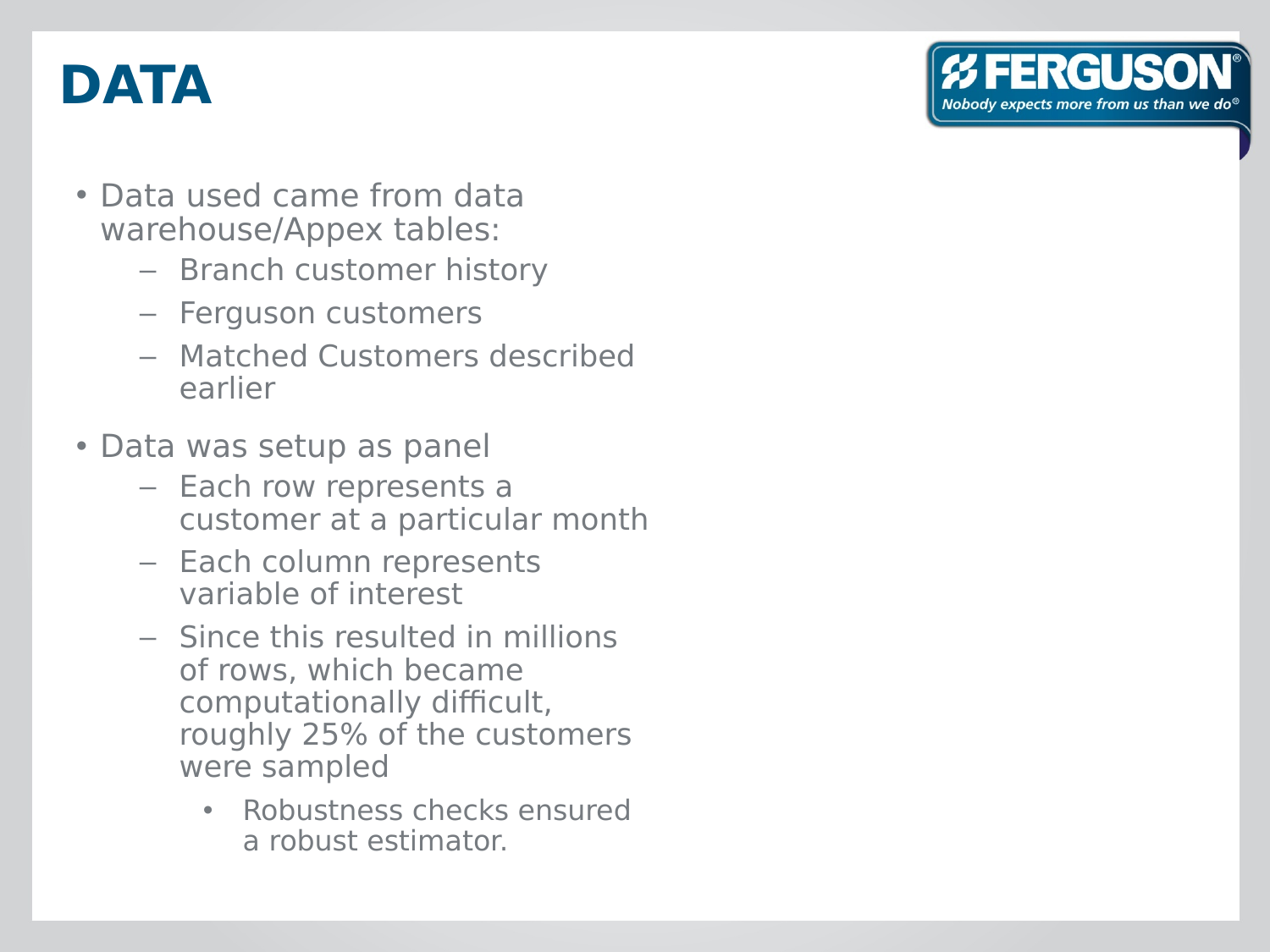

# data
Data used came from data warehouse/Appex tables:
Branch customer history
Ferguson customers
Matched Customers described earlier
Data was setup as panel
Each row represents a customer at a particular month
Each column represents variable of interest
Since this resulted in millions of rows, which became computationally difficult, roughly 25% of the customers were sampled
Robustness checks ensured a robust estimator.